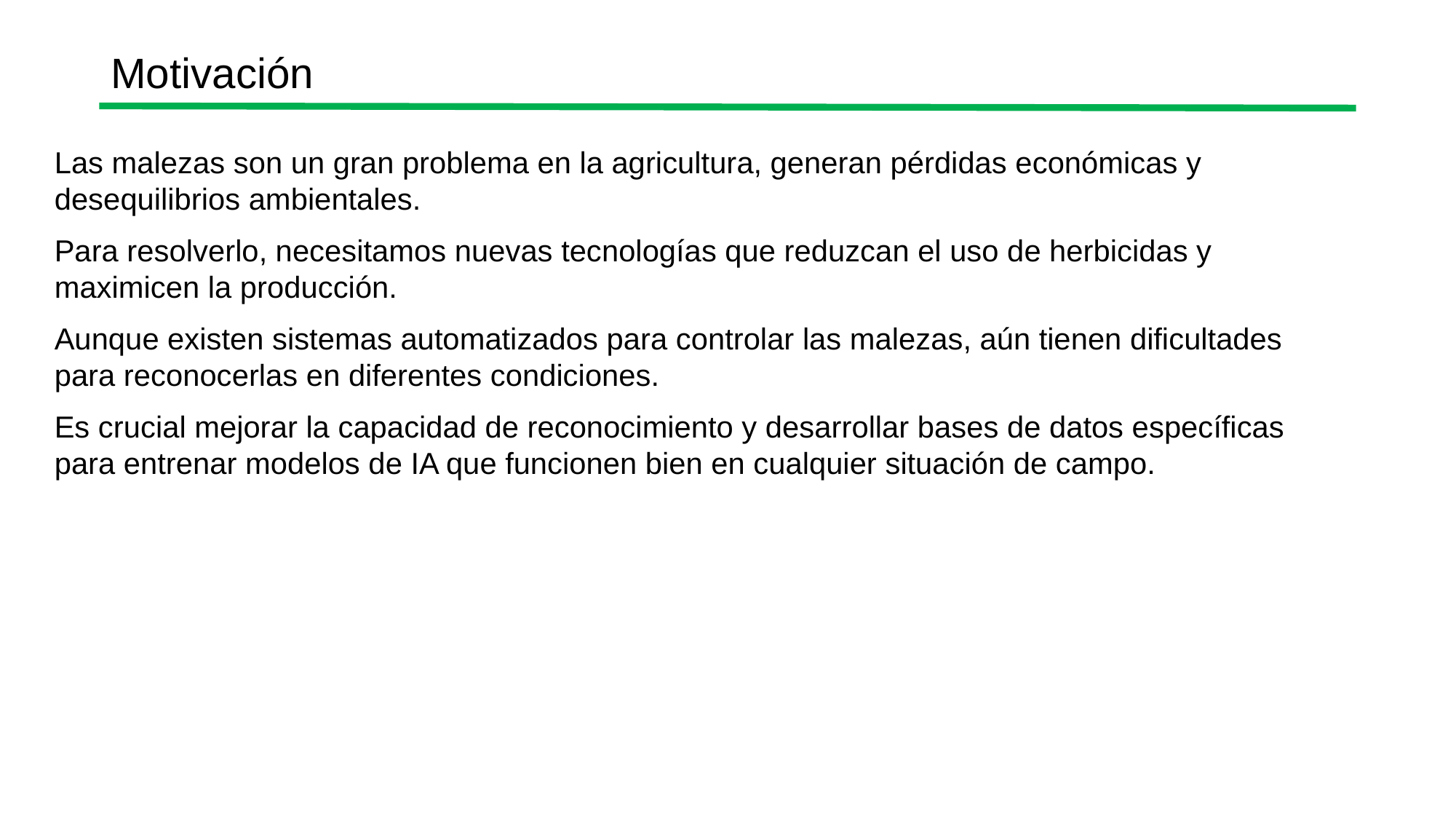

# Motivación
Las malezas son un gran problema en la agricultura, generan pérdidas económicas y desequilibrios ambientales.
Para resolverlo, necesitamos nuevas tecnologías que reduzcan el uso de herbicidas y maximicen la producción.
Aunque existen sistemas automatizados para controlar las malezas, aún tienen dificultades para reconocerlas en diferentes condiciones.
Es crucial mejorar la capacidad de reconocimiento y desarrollar bases de datos específicas para entrenar modelos de IA que funcionen bien en cualquier situación de campo.